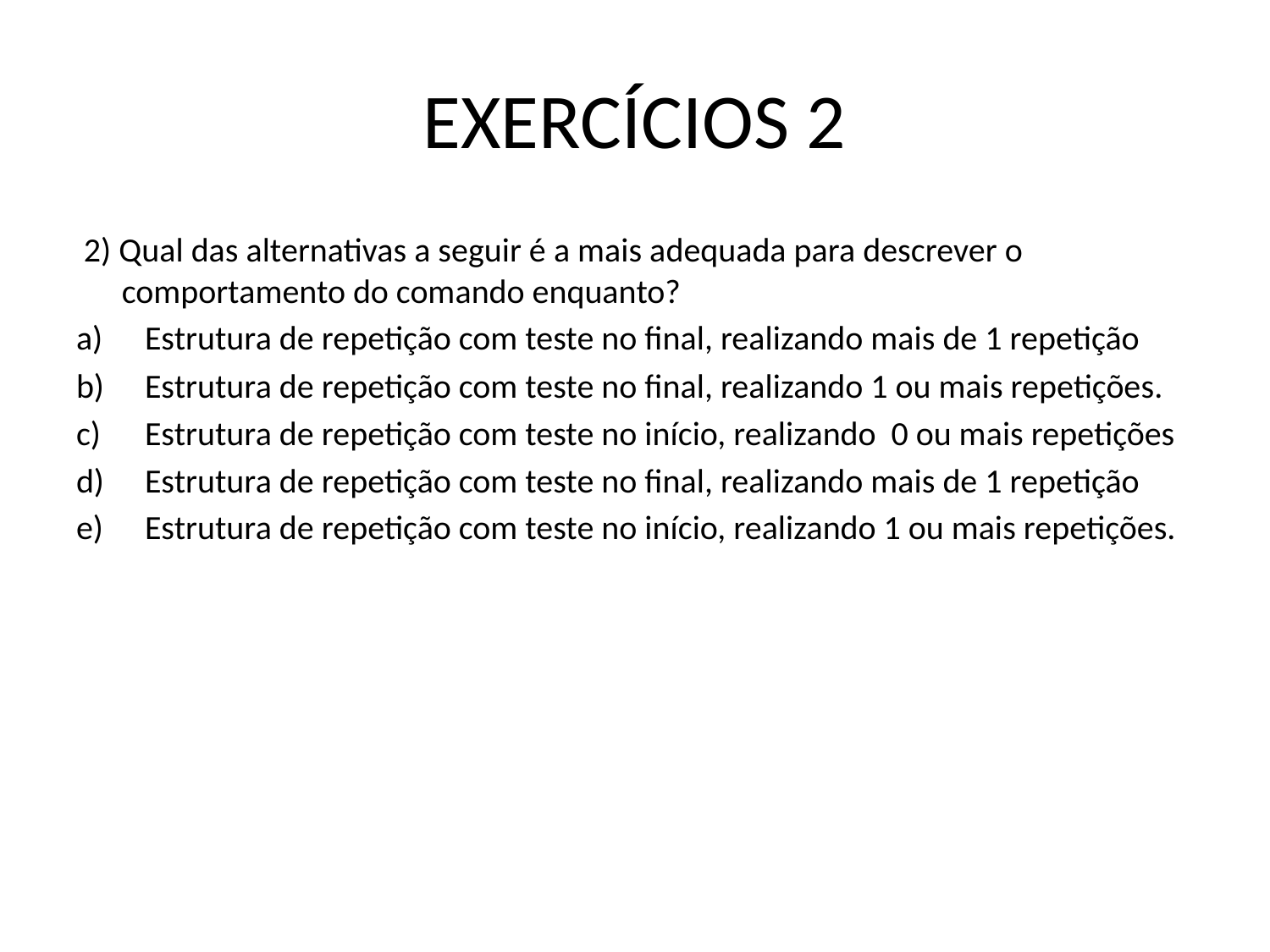

# EXERCÍCIOS 2
 2) Qual das alternativas a seguir é a mais adequada para descrever o comportamento do comando enquanto?
Estrutura de repetição com teste no final, realizando mais de 1 repetição
Estrutura de repetição com teste no final, realizando 1 ou mais repetições.
Estrutura de repetição com teste no início, realizando  0 ou mais repetições
Estrutura de repetição com teste no final, realizando mais de 1 repetição
Estrutura de repetição com teste no início, realizando 1 ou mais repetições.